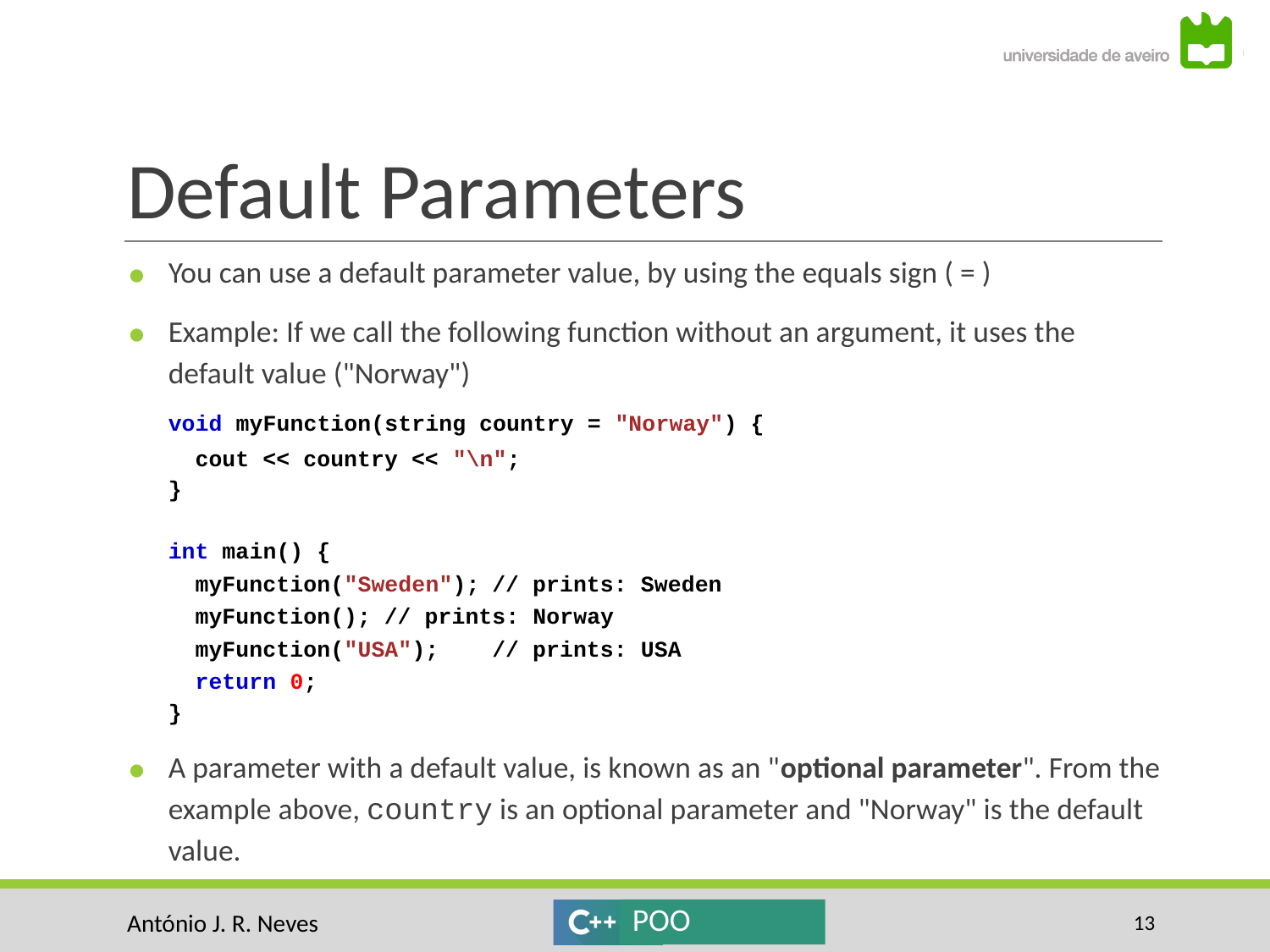

# Default Parameters
You can use a default parameter value, by using the equals sign ( = )
Example: If we call the following function without an argument, it uses the default value ("Norway")
void myFunction(string country = "Norway") {
  cout << country << "\n";
}

int main() {
  myFunction("Sweden");		// prints: Sweden
  myFunction();				// prints: Norway
  myFunction("USA");		// prints: USA
  return 0;
}
A parameter with a default value, is known as an "optional parameter". From the example above, country is an optional parameter and "Norway" is the default value.
13